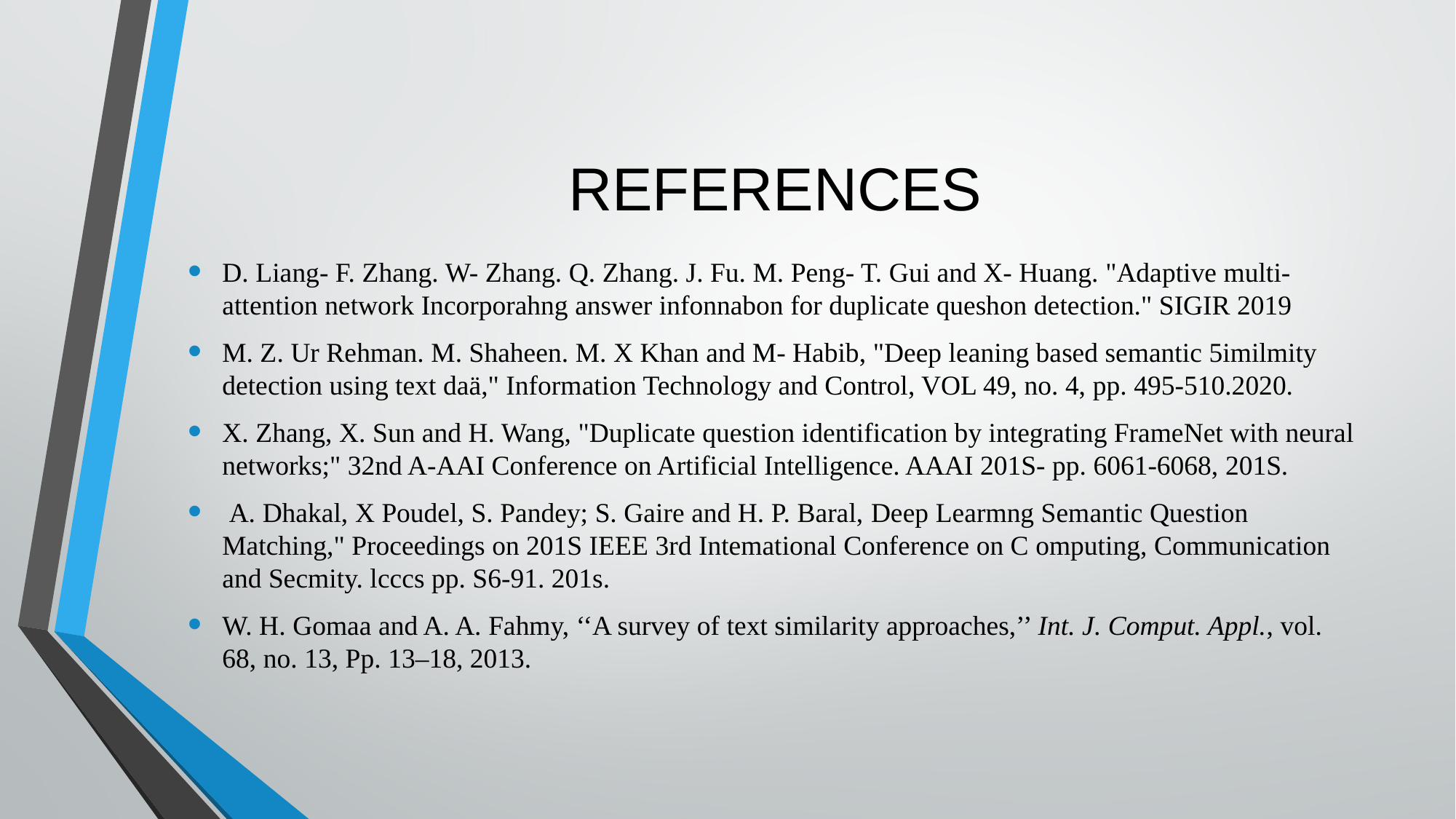

# REFERENCES
D. Liang- F. Zhang. W- Zhang. Q. Zhang. J. Fu. M. Peng- T. Gui and X- Huang. "Adaptive multi-attention network Incorporahng answer infonnabon for duplicate queshon detection." SIGIR 2019
M. Z. Ur Rehman. M. Shaheen. M. X Khan and M- Habib, "Deep leaning based semantic 5imilmity detection using text daä," Information Technology and Control, VOL 49, no. 4, pp. 495-510.2020.
X. Zhang, X. Sun and H. Wang, "Duplicate question identification by integrating FrameNet with neural networks;" 32nd A-AAI Conference on Artificial Intelligence. AAAI 201S- pp. 6061-6068, 201S.
 A. Dhakal, X Poudel, S. Pandey; S. Gaire and H. P. Baral, Deep Learmng Semantic Question Matching," Proceedings on 201S IEEE 3rd Intemational Conference on C omputing, Communication and Secmity. lcccs pp. S6-91. 201s.
W. H. Gomaa and A. A. Fahmy, ‘‘A survey of text similarity approaches,’’ Int. J. Comput. Appl., vol. 68, no. 13, Pp. 13–18, 2013.